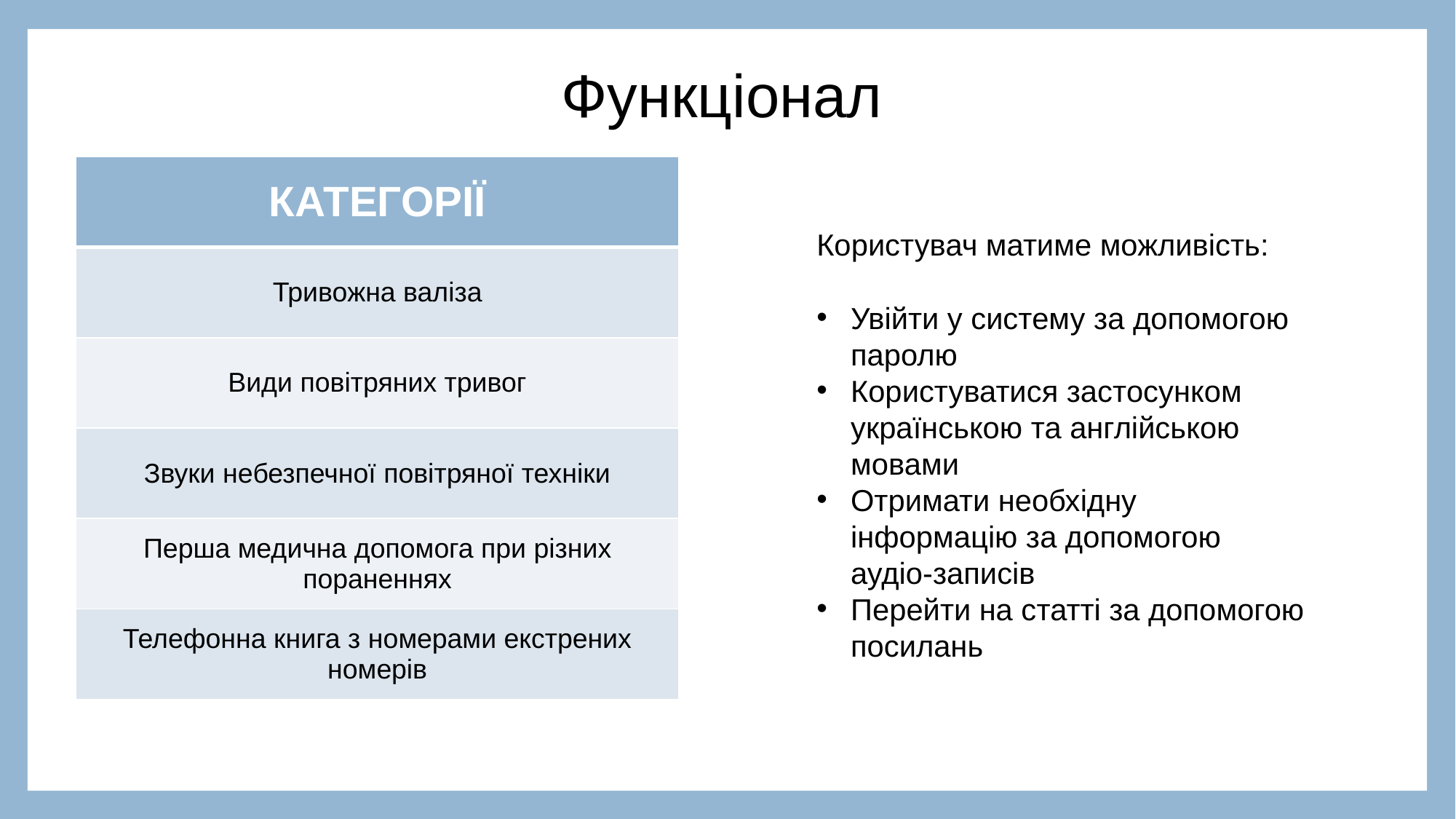

Функціонал
| КАТЕГОРІЇ |
| --- |
| Тривожна валіза |
| Види повітряних тривог |
| Звуки небезпечної повітряної техніки |
| Перша медична допомога при різних пораненнях |
| Телефонна книга з номерами екстрених номерів |
Користувач матиме можливість:

Увійти у систему за допомогою паролю
Користуватися застосунком українською та англійською мовами
Отримати необхідну інформацію за допомогою аудіо-записів
Перейти на статті за допомогою посилань